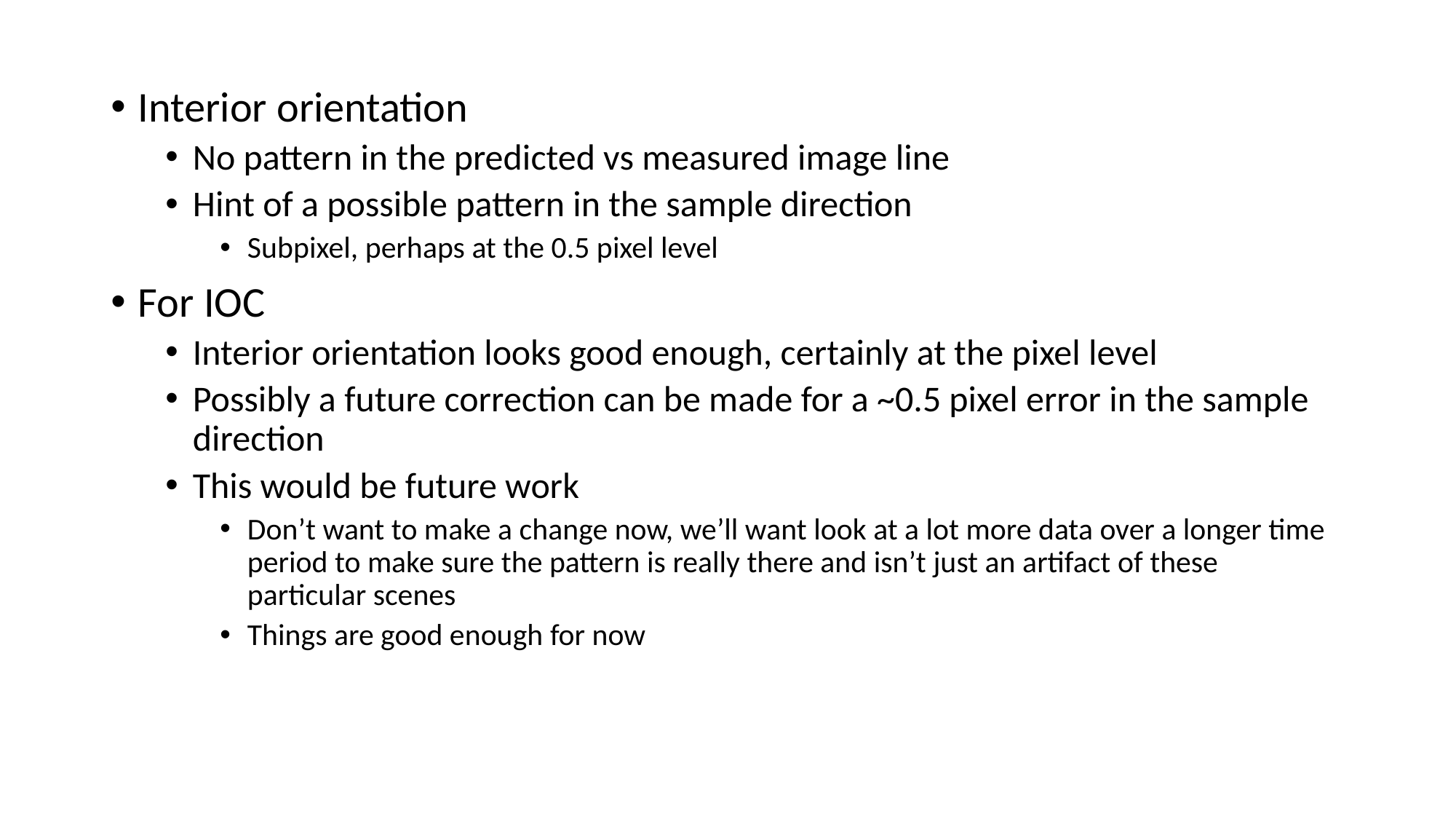

Interior orientation
No pattern in the predicted vs measured image line
Hint of a possible pattern in the sample direction
Subpixel, perhaps at the 0.5 pixel level
For IOC
Interior orientation looks good enough, certainly at the pixel level
Possibly a future correction can be made for a ~0.5 pixel error in the sample direction
This would be future work
Don’t want to make a change now, we’ll want look at a lot more data over a longer time period to make sure the pattern is really there and isn’t just an artifact of these particular scenes
Things are good enough for now